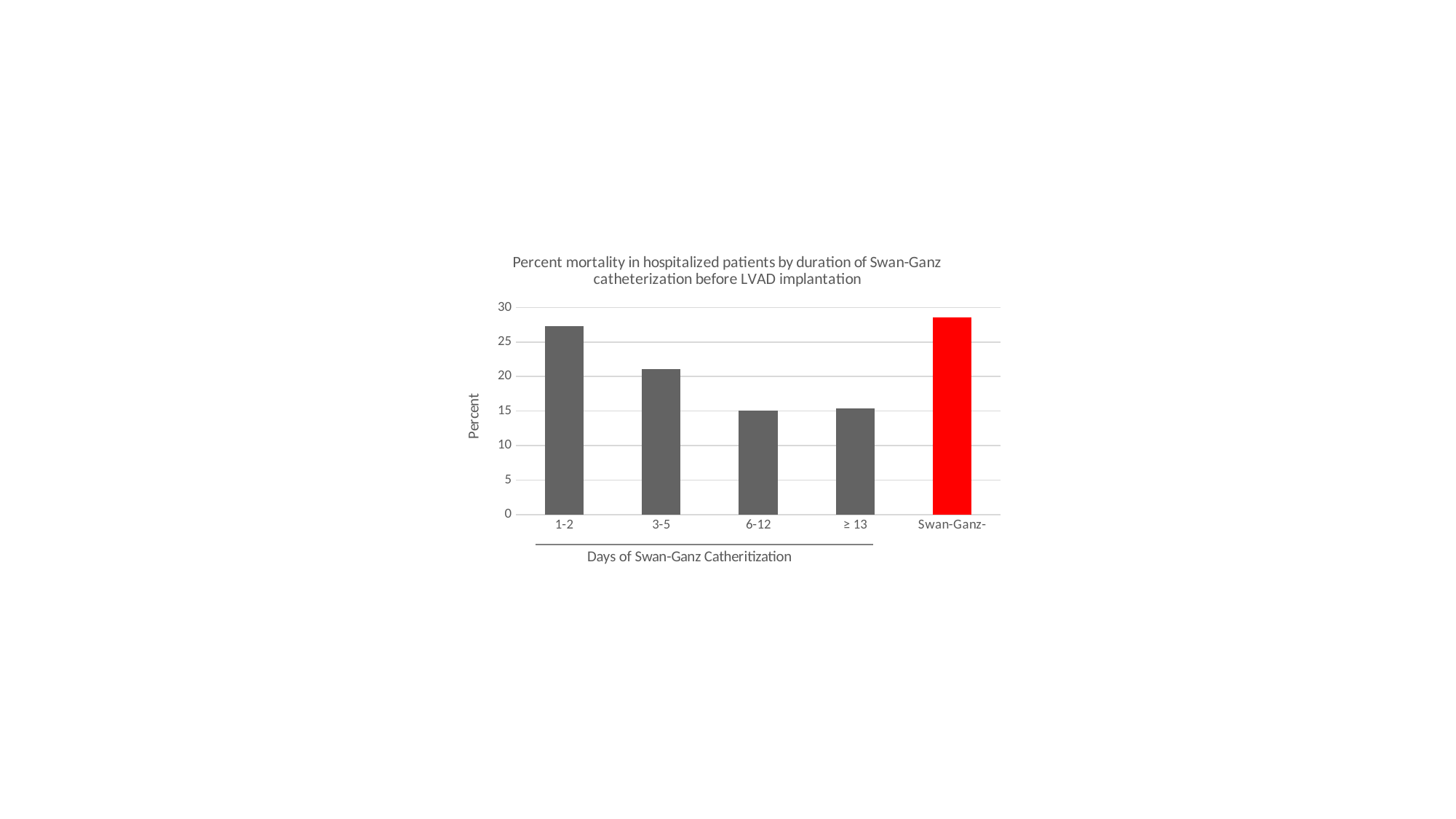

### Chart: Percent mortality in hospitalized patients by duration of Swan-Ganz catheterization before LVAD implantation

| Category |  |
|---|---|
| 1-2 | 27.27272727272726 |
| 3-5 | 21.100917431192666 |
| 6-12 | 15.044247787610619 |
| ≥ 13 | 15.384615384615385 |
| Swan-Ganz- | 28.547579298831383 |